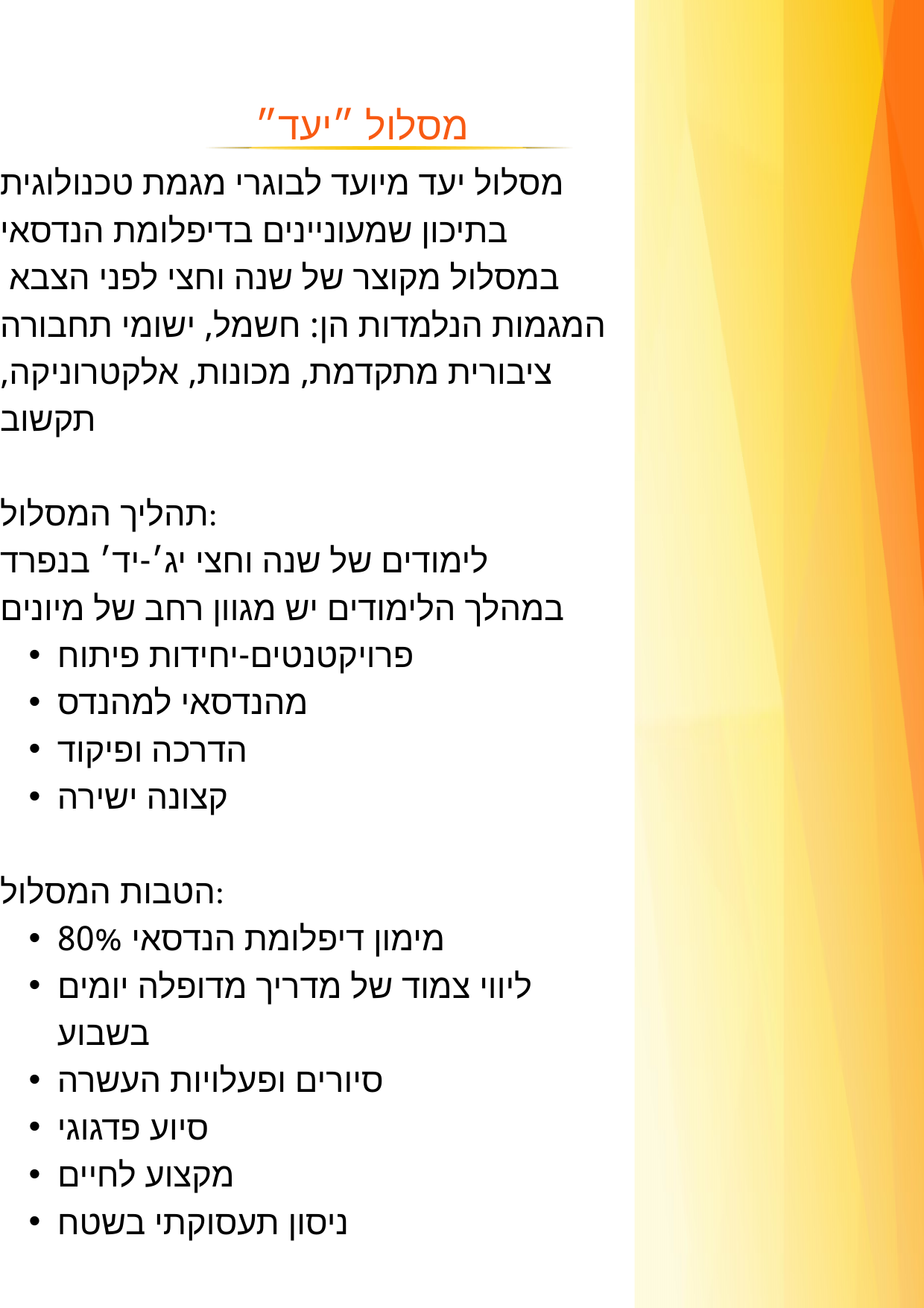

מסלול ״יעד״

מסלול יעד מיועד לבוגרי מגמת טכנולוגית בתיכון שמעוניינים בדיפלומת הנדסאי במסלול מקוצר של שנה וחצי לפני הצבא  המגמות הנלמדות הן: חשמל, ישומי תחבורה ציבורית מתקדמת, מכונות, אלקטרוניקה, תקשוב

תהליך המסלול:
לימודים של שנה וחצי יג׳-יד׳ בנפרד
במהלך הלימודים יש מגוון רחב של מיונים
פרויקטנטים-יחידות פיתוח
מהנדסאי למהנדס
הדרכה ופיקוד
קצונה ישירה

הטבות המסלול:
מימון דיפלומת הנדסאי 80%
ליווי צמוד של מדריך מדופלה יומים בשבוע
סיורים ופעלויות העשרה
סיוע פדגוגי
מקצוע לחיים
ניסון תעסוקתי בשטח